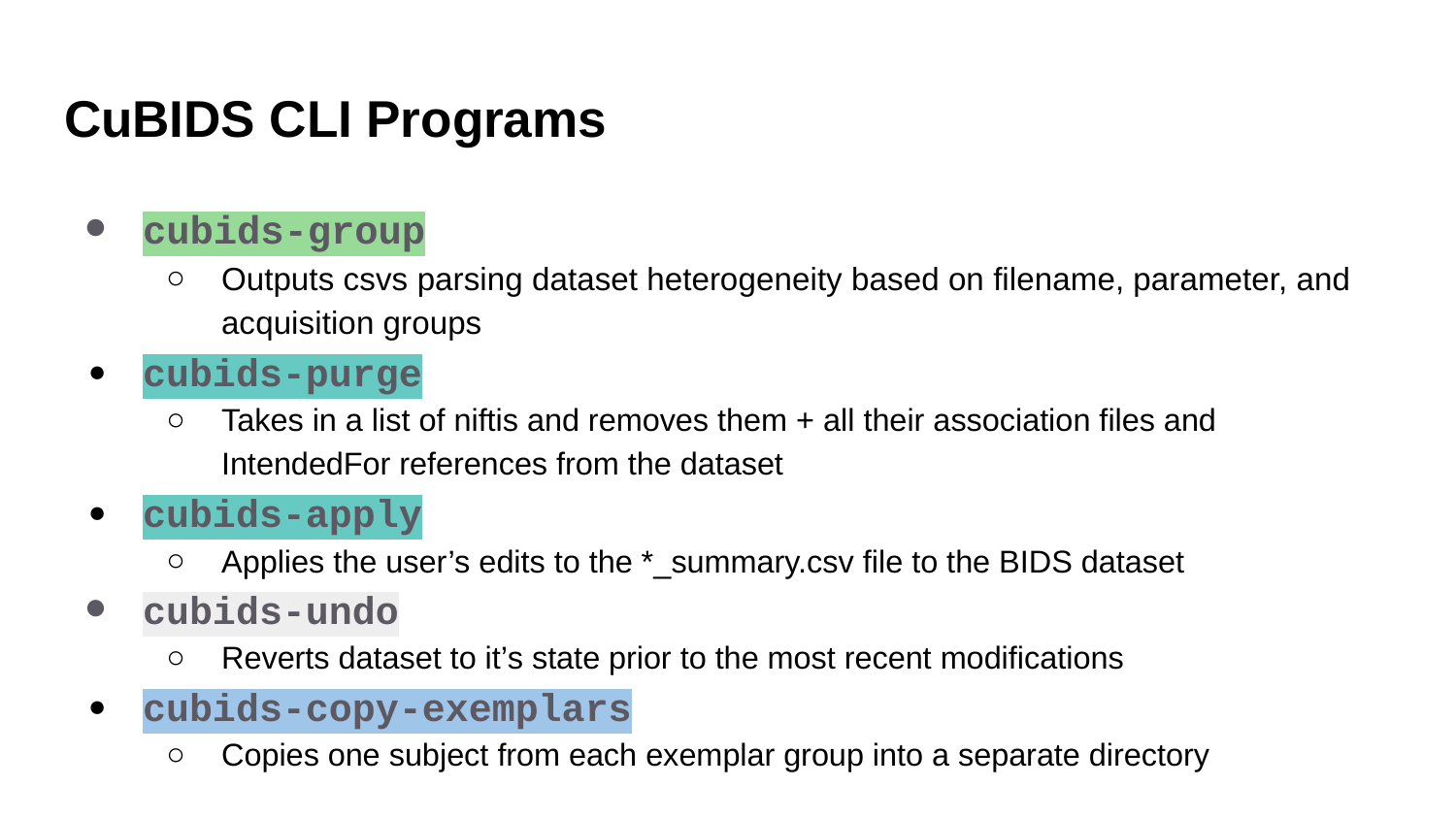

# CuBIDS CLI Programs
cubids-group
Outputs csvs parsing dataset heterogeneity based on filename, parameter, and acquisition groups
cubids-purge
Takes in a list of niftis and removes them + all their association files and IntendedFor references from the dataset
cubids-apply
Applies the user’s edits to the *_summary.csv file to the BIDS dataset
cubids-undo
Reverts dataset to it’s state prior to the most recent modifications
cubids-copy-exemplars
Copies one subject from each exemplar group into a separate directory